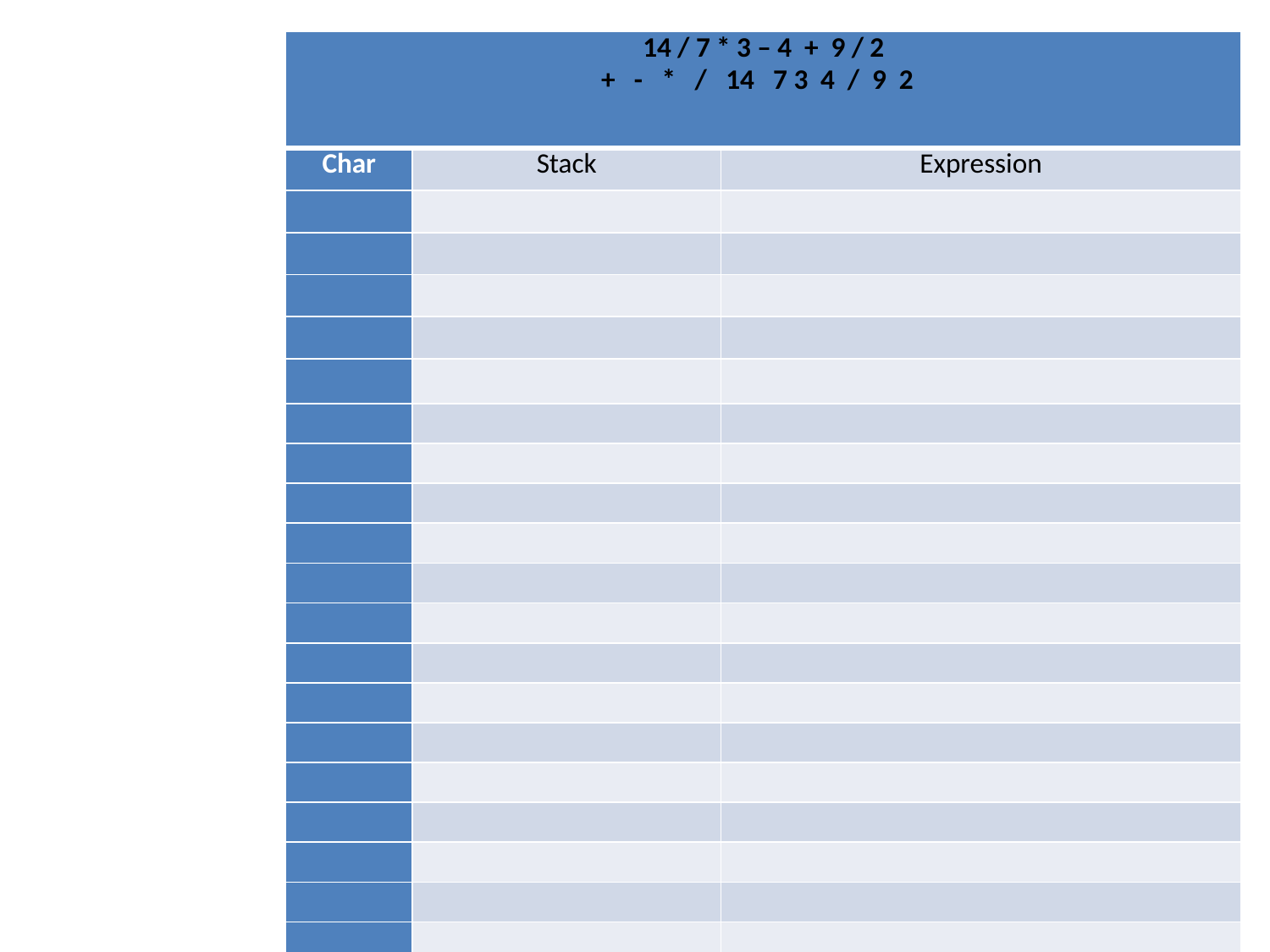

| 14 / 7 \* 3 – 4 + 9 / 2 + - \* / 14 7 3 4 / 9 2 |  |  |
| --- | --- | --- |
| Char | Stack | Expression |
|  |  |  |
|  |  |  |
|  |  |  |
|  |  |  |
|  |  |  |
|  |  |  |
|  |  |  |
|  |  |  |
|  |  |  |
|  |  |  |
|  |  |  |
|  |  |  |
|  |  |  |
|  |  |  |
|  |  |  |
|  |  |  |
|  |  |  |
|  |  |  |
|  |  |  |